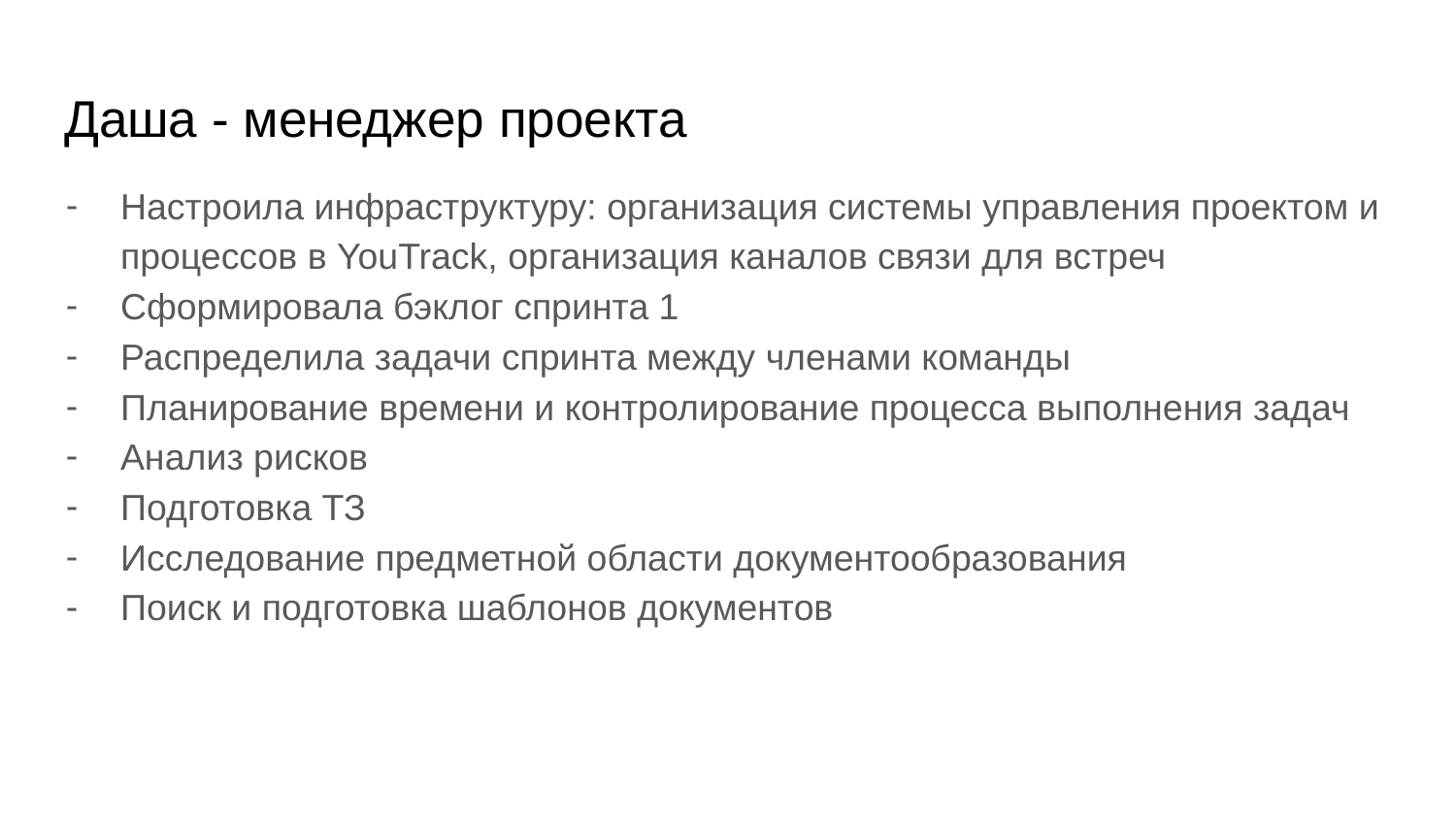

# Даша - менеджер проекта
Настроила инфраструктуру: организация системы управления проектом и процессов в YouTrack, организация каналов связи для встреч
Сформировала бэклог спринта 1
Распределила задачи спринта между членами команды
Планирование времени и контролирование процесса выполнения задач
Анализ рисков
Подготовка ТЗ
Исследование предметной области документообразования
Поиск и подготовка шаблонов документов